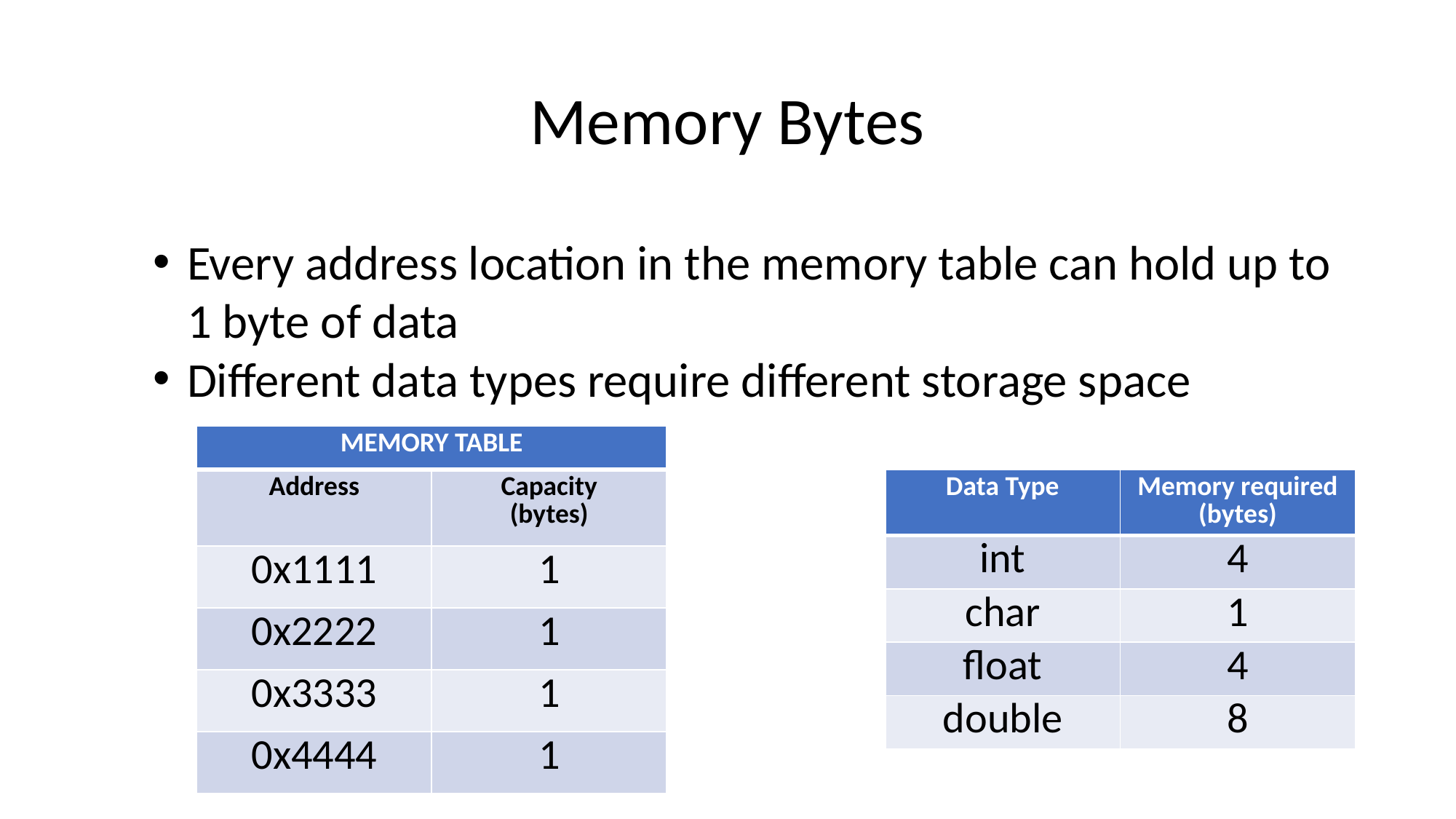

# Memory Bytes
Every address location in the memory table can hold up to 1 byte of data
Different data types require different storage space
| MEMORY TABLE |  |
| --- | --- |
| Address | Capacity (bytes) |
| 0x1111 | 1 |
| 0x2222 | 1 |
| 0x3333 | 1 |
| 0x4444 | 1 |
| Data Type | Memory required (bytes) |
| --- | --- |
| int | 4 |
| char | 1 |
| float | 4 |
| double | 8 |